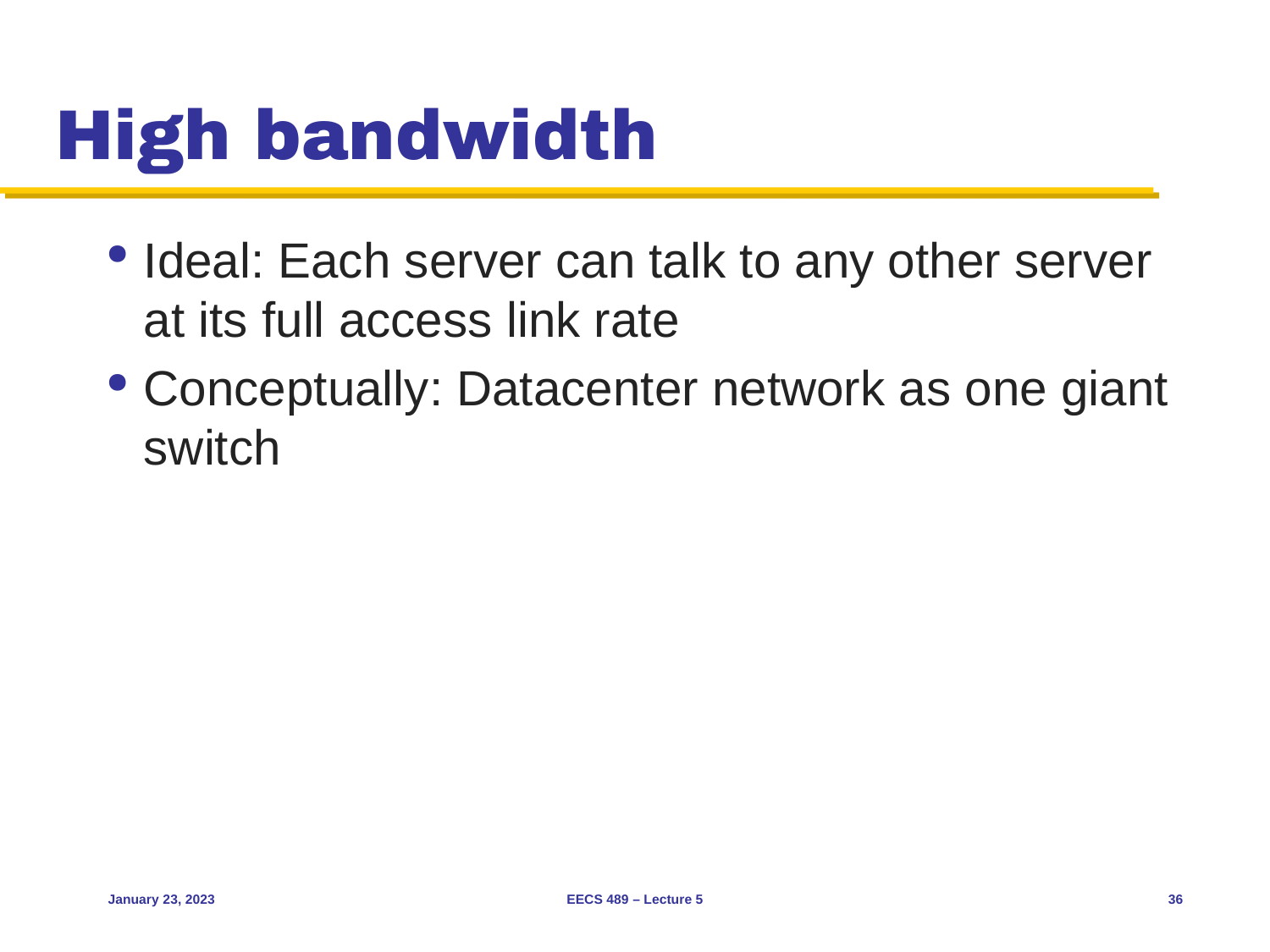

# High bandwidth
Ideal: Each server can talk to any other server at its full access link rate
Conceptually: Datacenter network as one giant switch

January 23, 2023
EECS 489 – Lecture 5
36